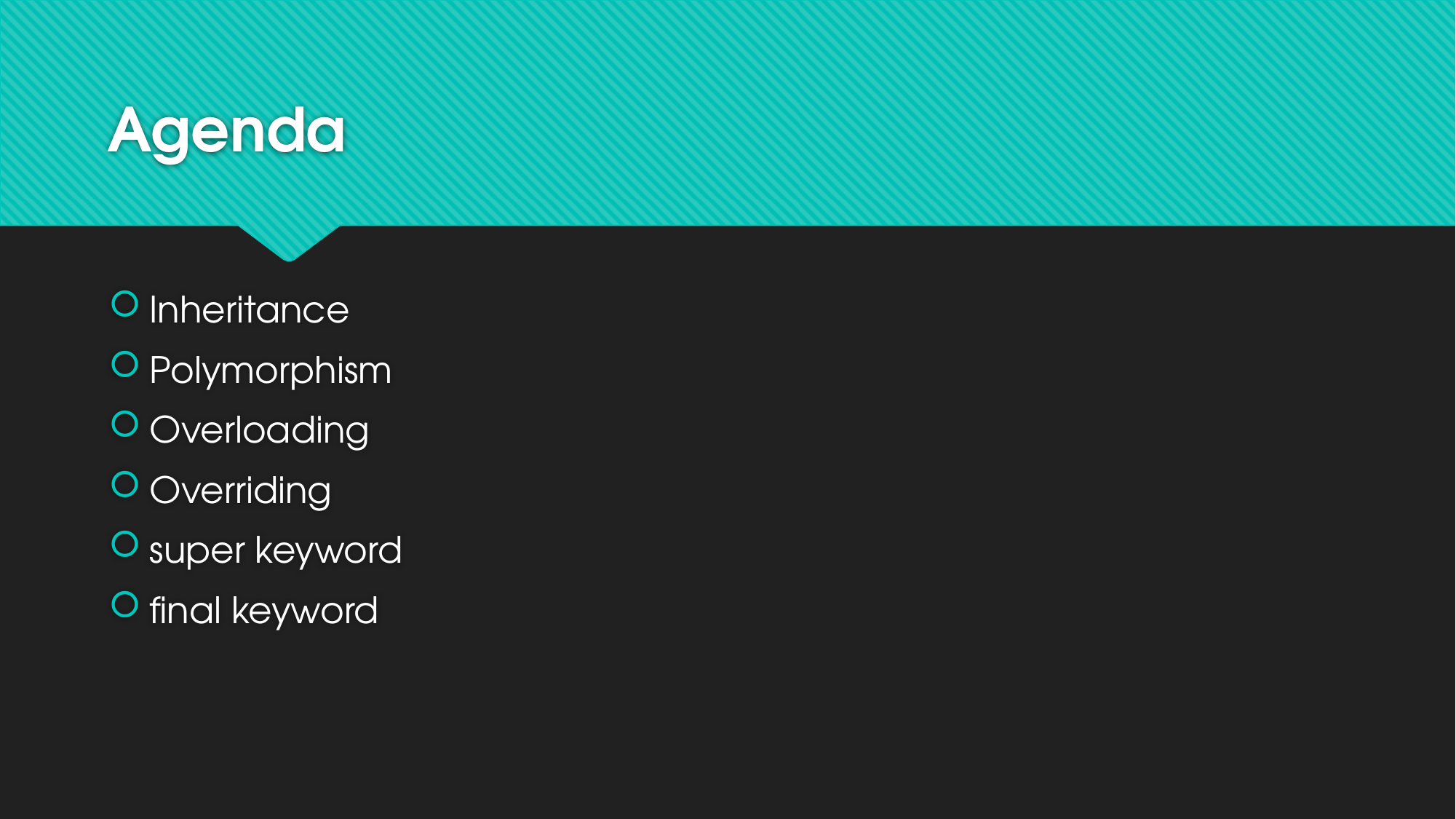

# Agenda
Inheritance
Polymorphism
Overloading
Overriding
super keyword
final keyword